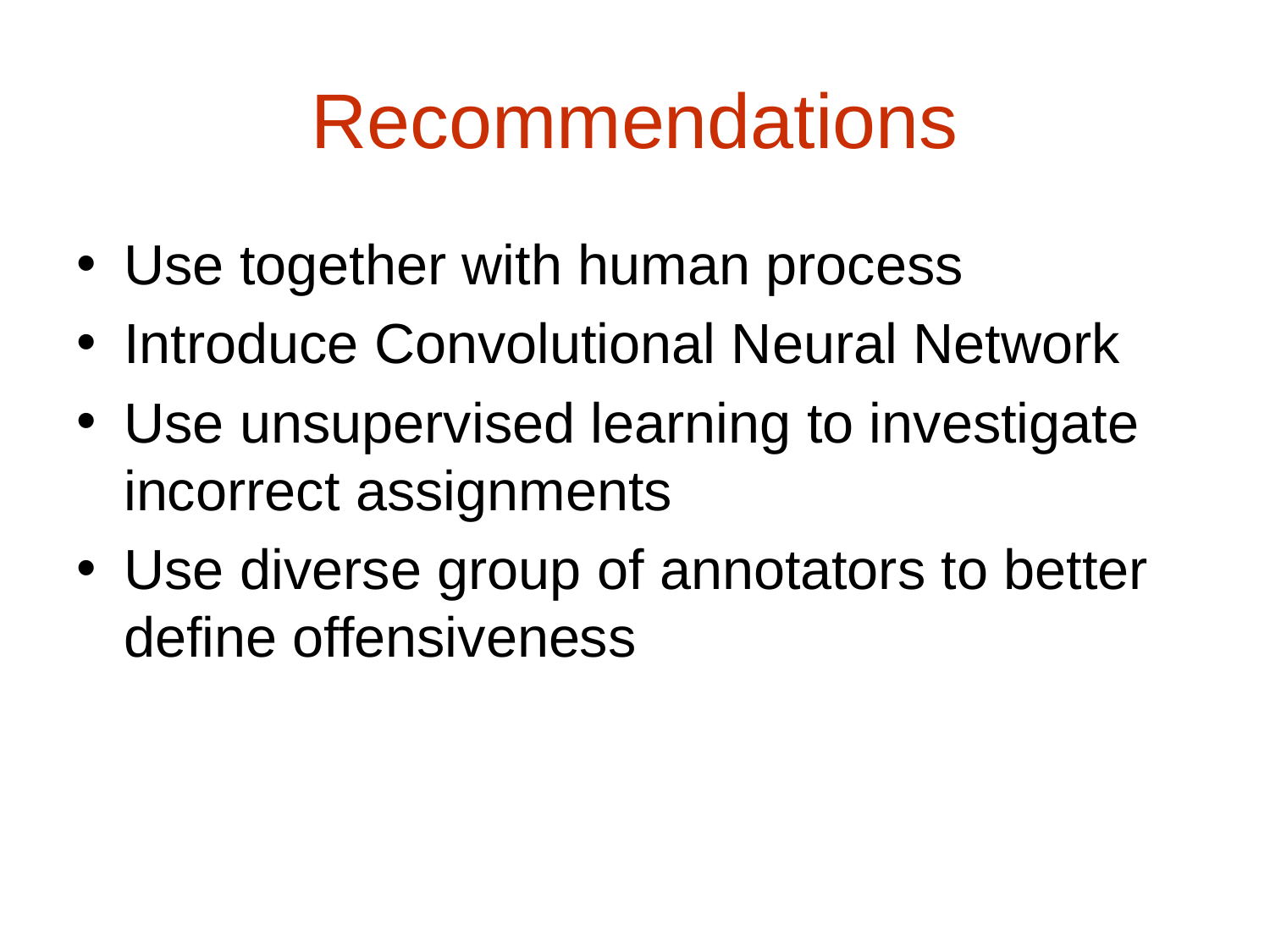

# Recommendations
Use together with human process
Introduce Convolutional Neural Network
Use unsupervised learning to investigate incorrect assignments
Use diverse group of annotators to better define offensiveness